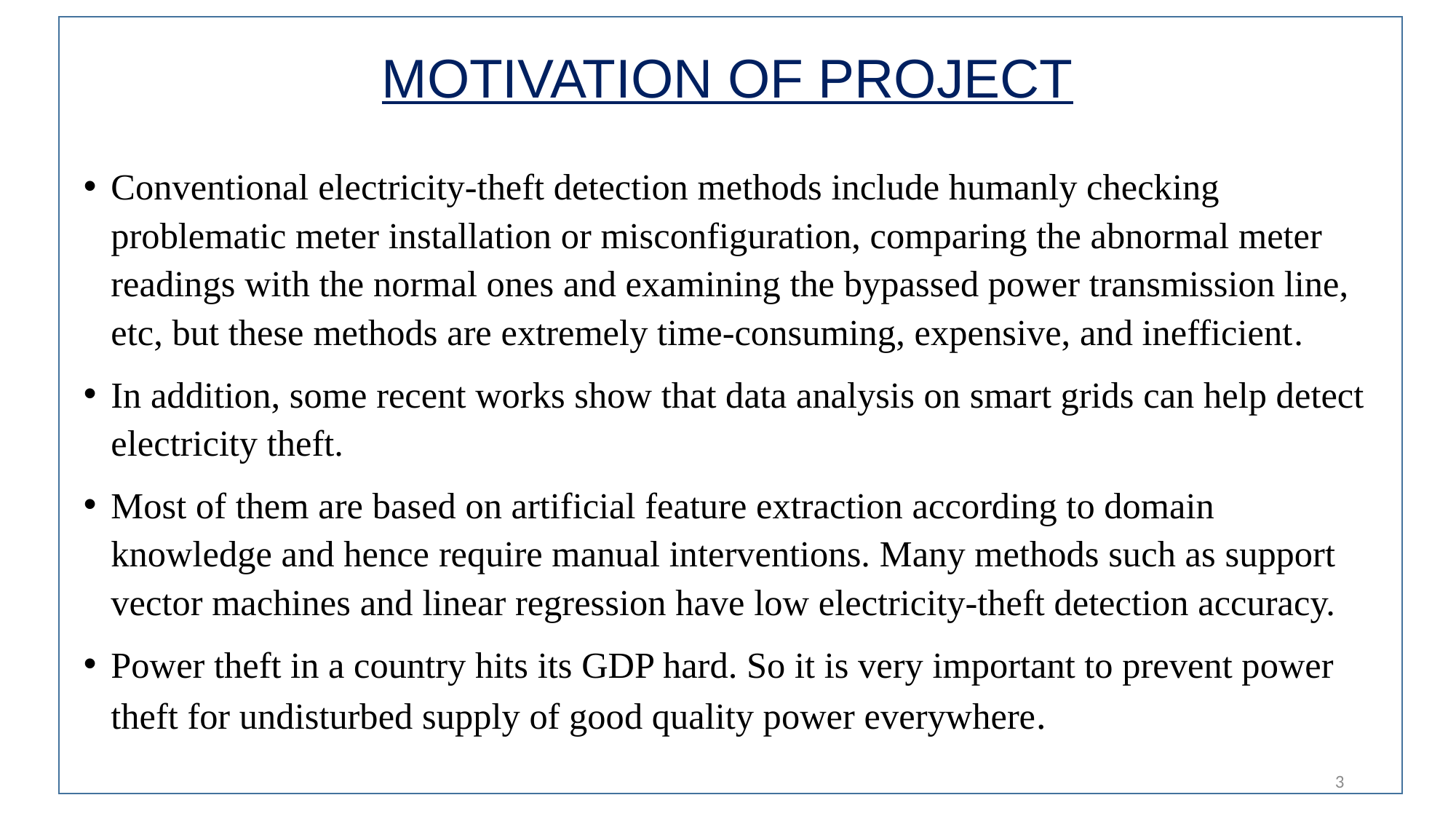

# MOTIVATION OF PROJECT
Conventional electricity-theft detection methods include humanly checking problematic meter installation or misconfiguration, comparing the abnormal meter readings with the normal ones and examining the bypassed power transmission line, etc, but these methods are extremely time-consuming, expensive, and inefficient.
In addition, some recent works show that data analysis on smart grids can help detect electricity theft.
Most of them are based on artificial feature extraction according to domain knowledge and hence require manual interventions. Many methods such as support vector machines and linear regression have low electricity-theft detection accuracy.
Power theft in a country hits its GDP hard. So it is very important to prevent power theft for undisturbed supply of good quality power everywhere.
3